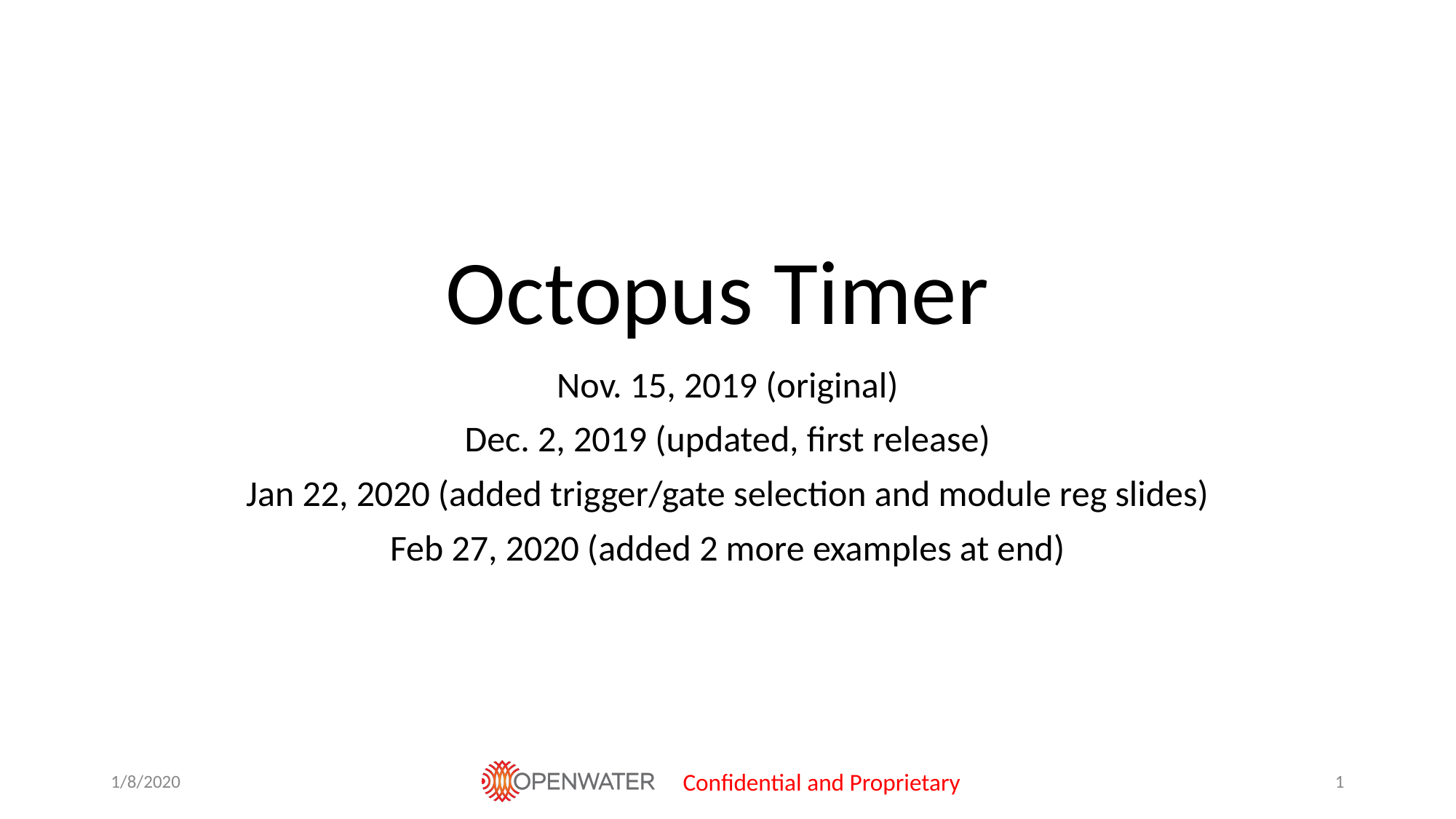

# Octopus Timer
Nov. 15, 2019 (original)
Dec. 2, 2019 (updated, first release)
Jan 22, 2020 (added trigger/gate selection and module reg slides)
Feb 27, 2020 (added 2 more examples at end)
1/8/2020
Confidential and Proprietary
1